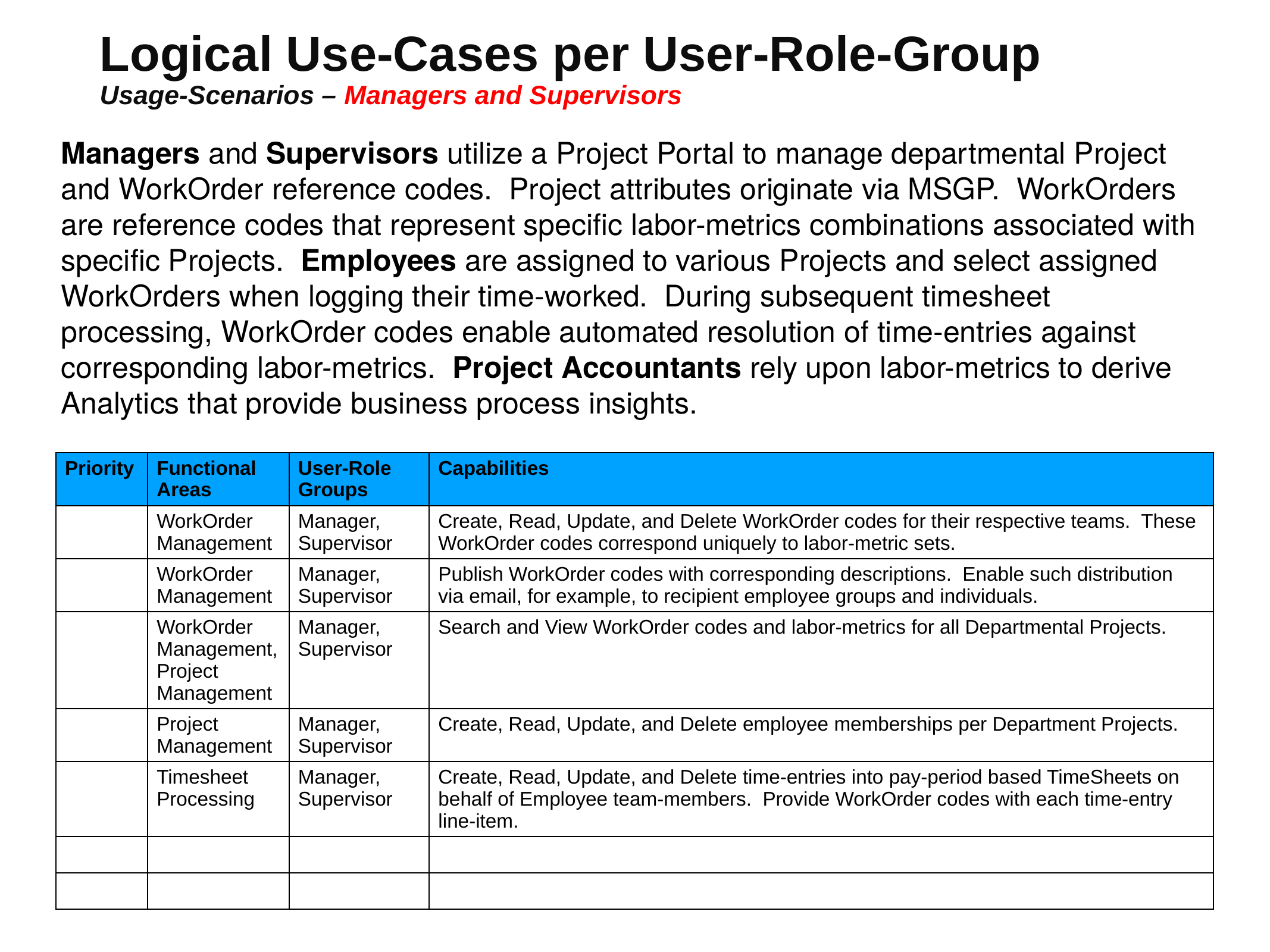

Logical Use-Cases per User-Role-Group
Usage-Scenarios – Managers and Supervisors
Managers and Supervisors utilize a Project Portal to manage departmental Project and WorkOrder reference codes.  Project attributes originate via MSGP.  WorkOrders are reference codes that represent specific labor-metrics combinations associated with specific Projects.  Employees are assigned to various Projects and select assigned WorkOrders when logging their time-worked.  During subsequent timesheet processing, WorkOrder codes enable automated resolution of time-entries against corresponding labor-metrics.  Project Accountants rely upon labor-metrics to derive Analytics that provide business process insights.
| Priority | Functional Areas | User-Role Groups | Capabilities |
| --- | --- | --- | --- |
|  | WorkOrder Management | Manager, Supervisor | Create, Read, Update, and Delete WorkOrder codes for their respective teams. These WorkOrder codes correspond uniquely to labor-metric sets. |
|  | WorkOrder Management | Manager, Supervisor | Publish WorkOrder codes with corresponding descriptions. Enable such distribution via email, for example, to recipient employee groups and individuals. |
|  | WorkOrder Management, Project Management | Manager, Supervisor | Search and View WorkOrder codes and labor-metrics for all Departmental Projects. |
|  | Project Management | Manager, Supervisor | Create, Read, Update, and Delete employee memberships per Department Projects. |
|  | Timesheet Processing | Manager, Supervisor | Create, Read, Update, and Delete time-entries into pay-period based TimeSheets on behalf of Employee team-members. Provide WorkOrder codes with each time-entry line-item. |
|  |  |  |  |
|  |  |  |  |
9